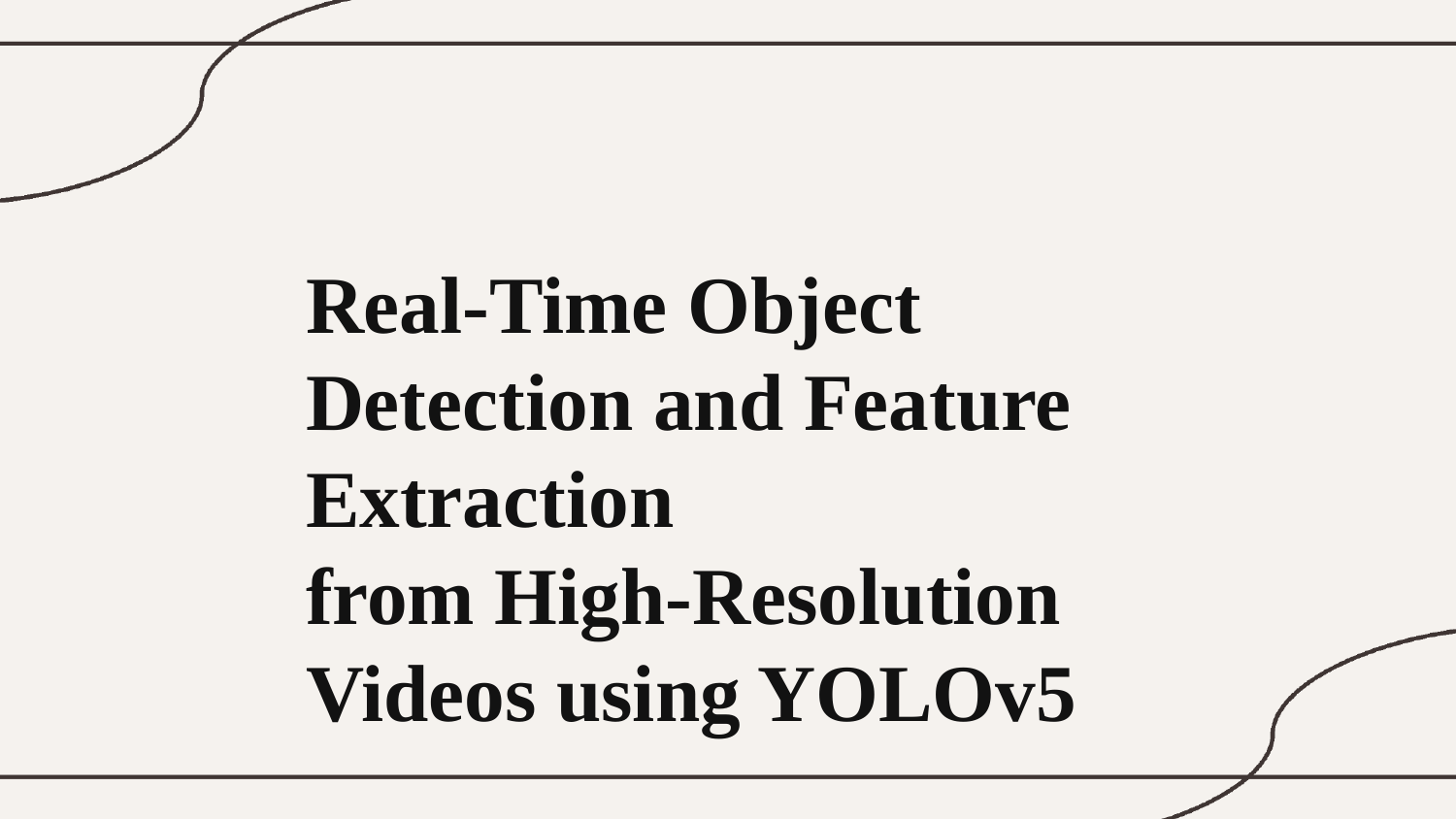

Real-Time Object Detection and Feature Extraction
from High-Resolution Videos using YOLOv5